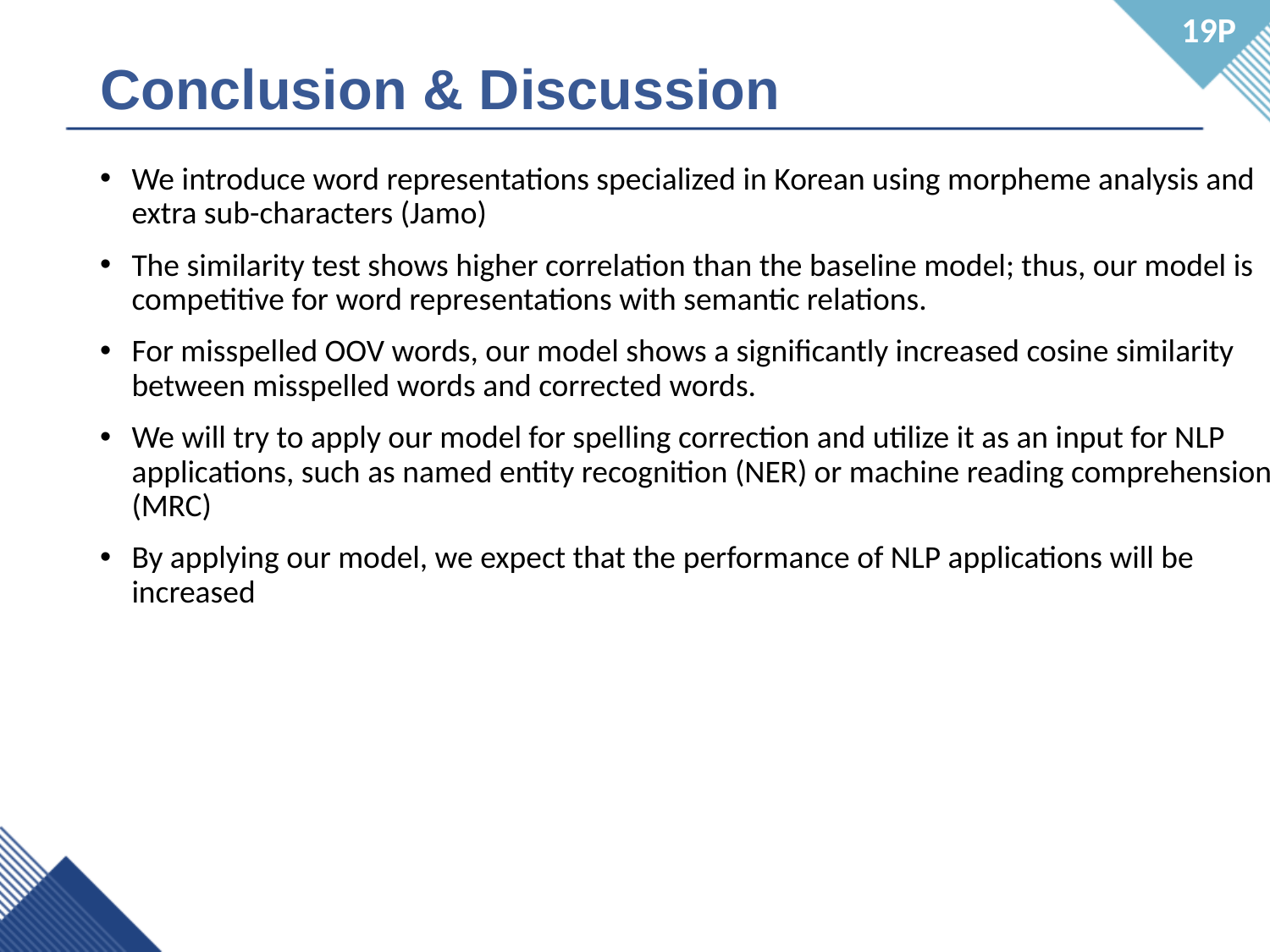

19P
# Conclusion & Discussion
We introduce word representations specialized in Korean using morpheme analysis and extra sub-characters (Jamo)
The similarity test shows higher correlation than the baseline model; thus, our model is competitive for word representations with semantic relations.
For misspelled OOV words, our model shows a significantly increased cosine similarity between misspelled words and corrected words.
We will try to apply our model for spelling correction and utilize it as an input for NLP applications, such as named entity recognition (NER) or machine reading comprehension (MRC)
By applying our model, we expect that the performance of NLP applications will be increased